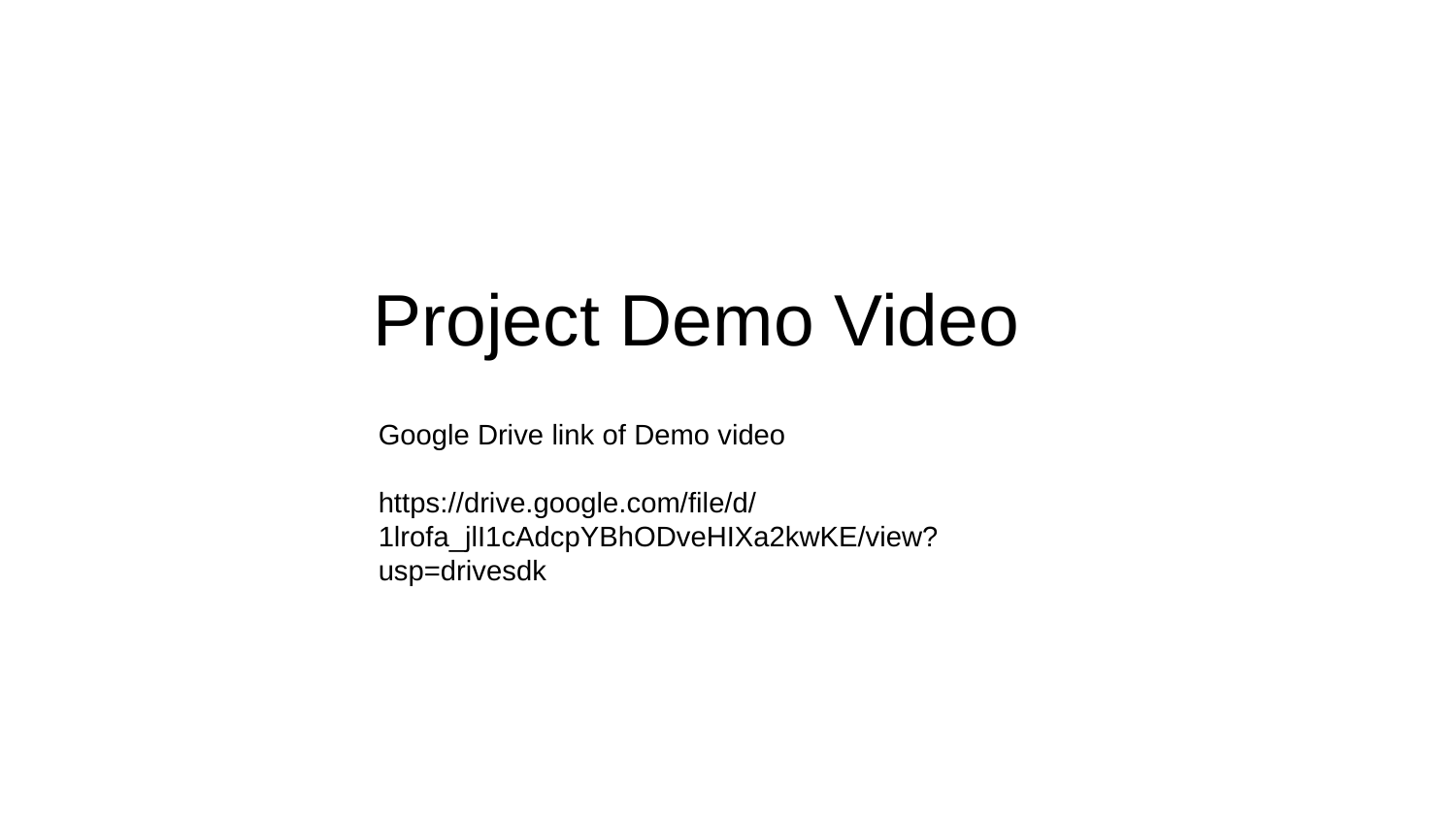

# Project Demo Video
Google Drive link of Demo video

https://drive.google.com/file/d/1lrofa_jlI1cAdcpYBhODveHIXa2kwKE/view?usp=drivesdk